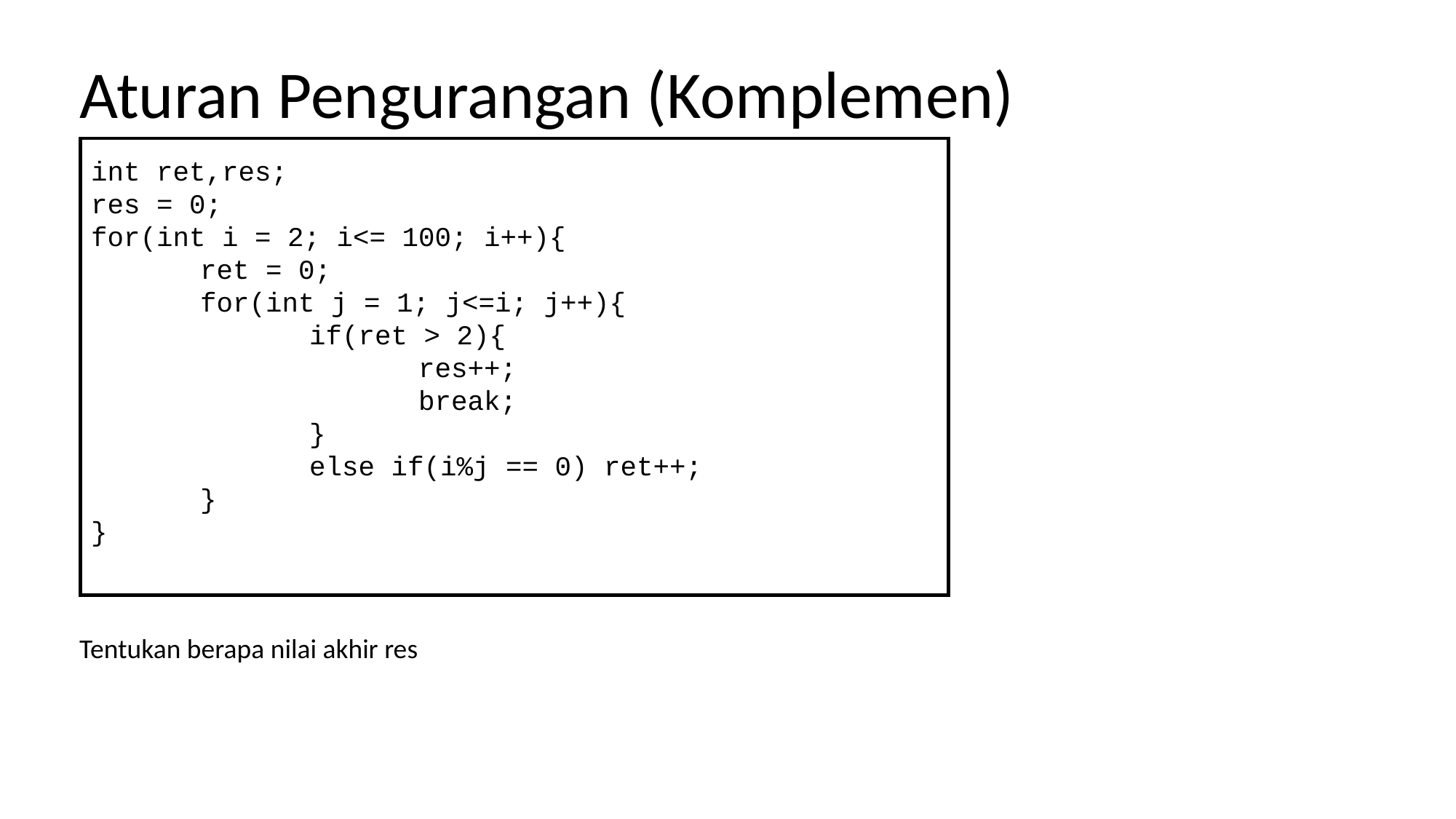

# Aturan Pengurangan (Komplemen)
int ret,res;
res = 0;
for(int i = 2; i<= 100; i++){
	ret = 0;
	for(int j = 1; j<=i; j++){
		if(ret > 2){
			res++;
			break;
		}
		else if(i%j == 0) ret++;
	}
}

Tentukan berapa nilai akhir res